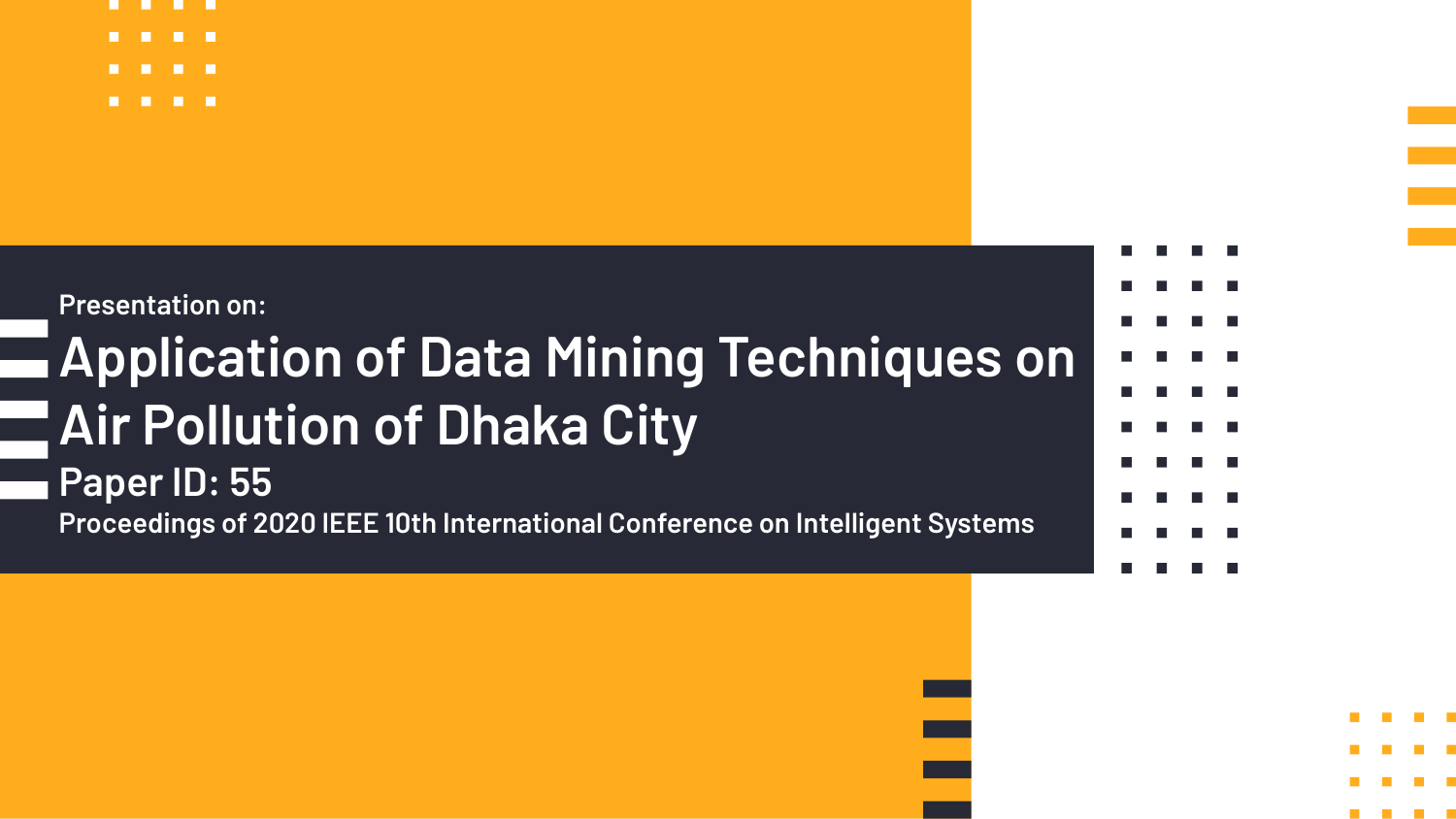

# Presentation on: Application of Data Mining Techniques on Air Pollution of Dhaka City Paper ID: 55 Proceedings of 2020 IEEE 10th International Conference on Intelligent Systems